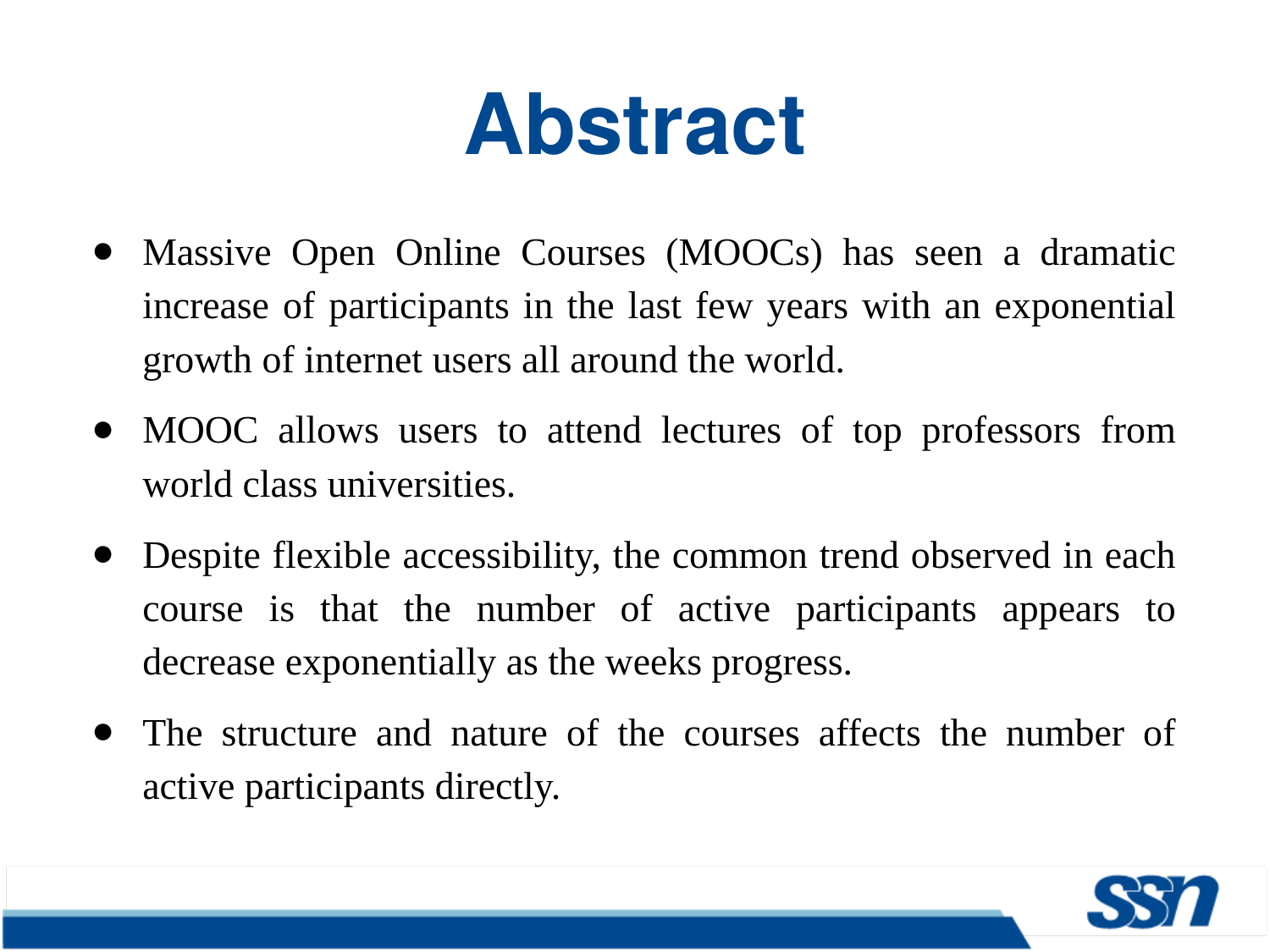

Abstract
Massive Open Online Courses (MOOCs) has seen a dramatic increase of participants in the last few years with an exponential growth of internet users all around the world.
MOOC allows users to attend lectures of top professors from world class universities.
Despite flexible accessibility, the common trend observed in each course is that the number of active participants appears to decrease exponentially as the weeks progress.
The structure and nature of the courses affects the number of active participants directly.